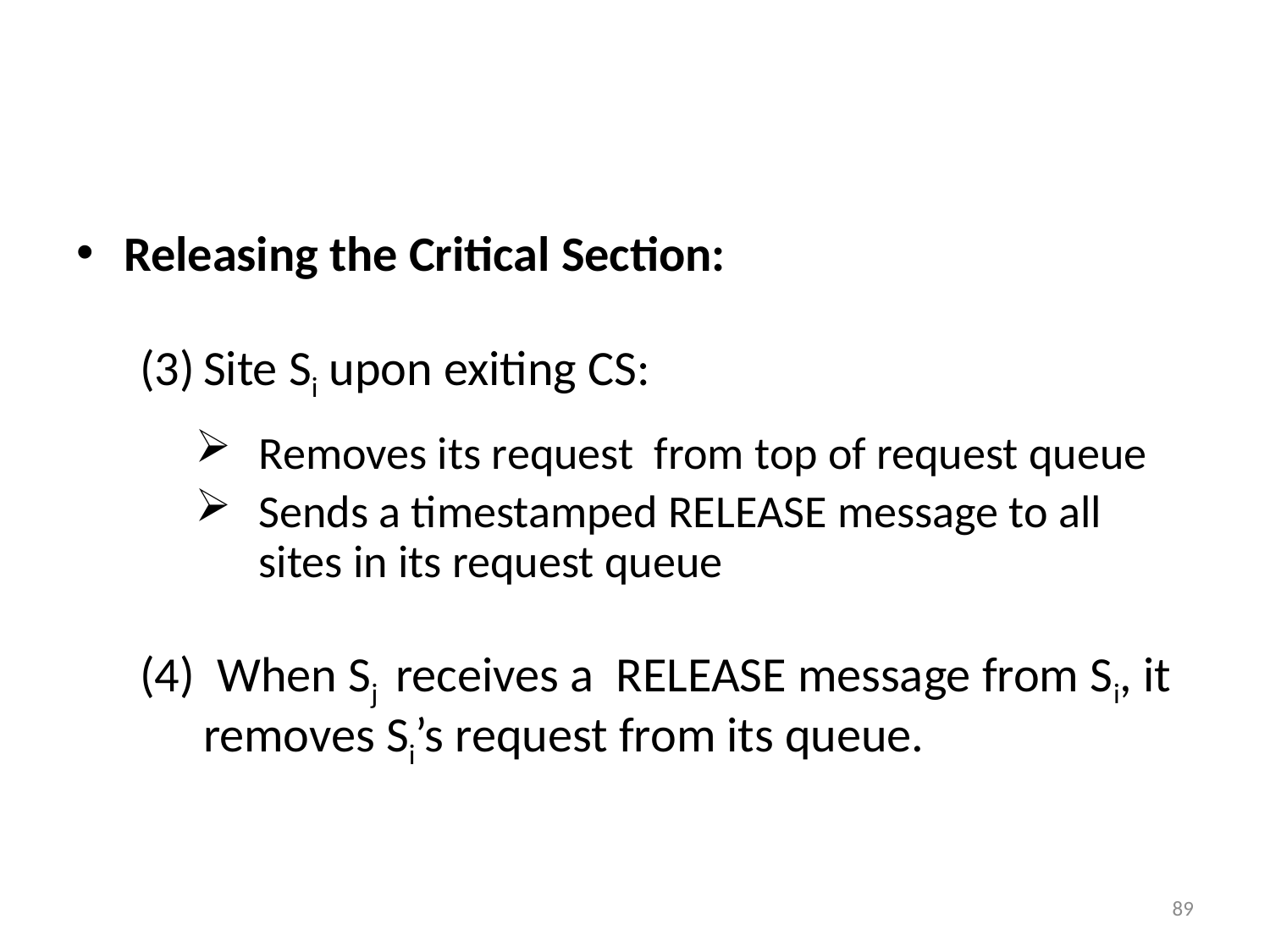

#
Releasing the Critical Section:

Site Si upon exiting CS:

Removes its request  from top of request queue
Sends a timestamped RELEASE message to all sites in its request queue

(4)  When Sj  receives a  RELEASE message from Si, it removes Si’s request from its queue.

89